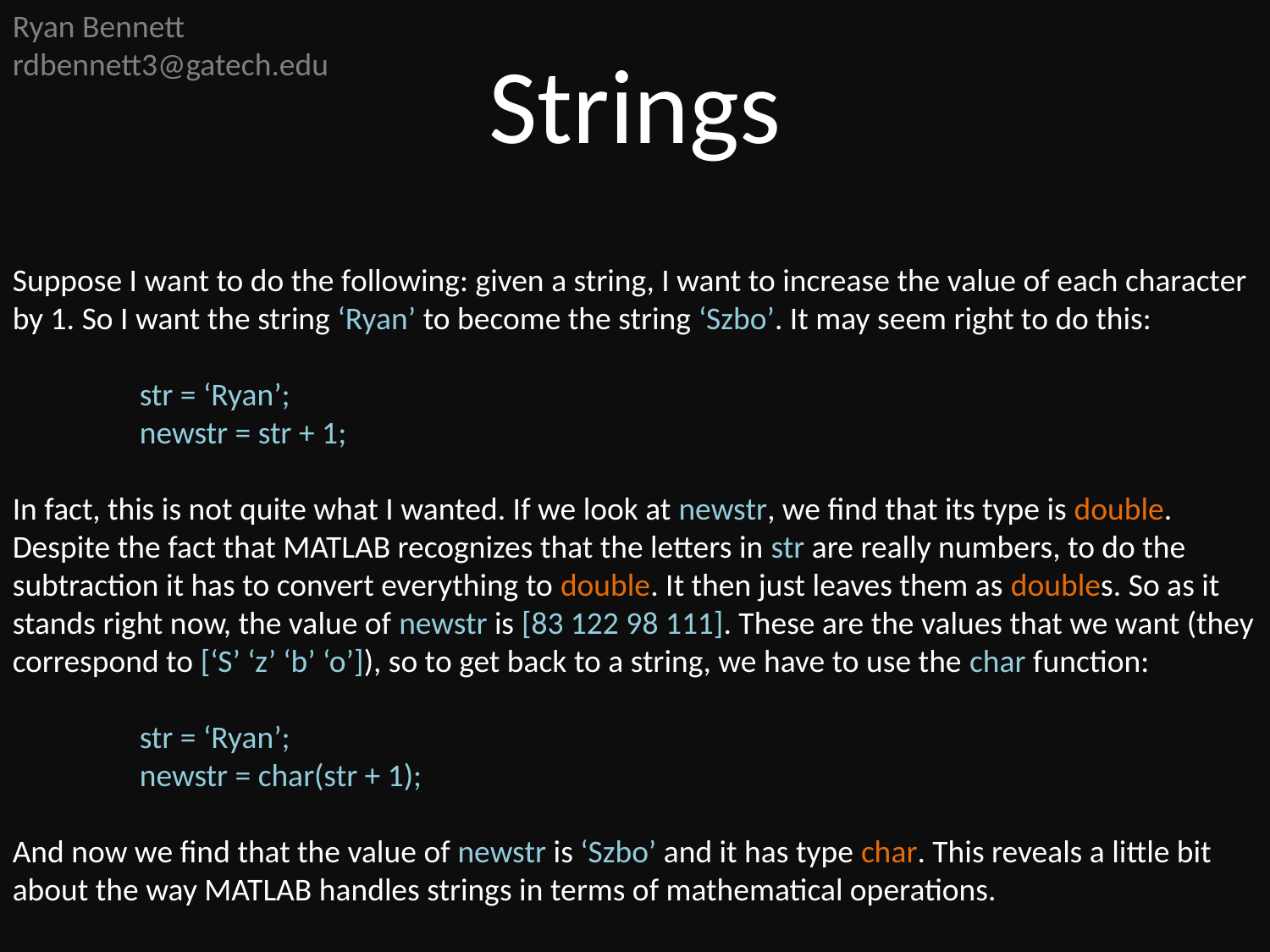

Ryan Bennett
rdbennett3@gatech.edu
Strings
Suppose I want to do the following: given a string, I want to increase the value of each character by 1. So I want the string ‘Ryan’ to become the string ‘Szbo’. It may seem right to do this:

	str = ‘Ryan’;
	newstr = str + 1;

In fact, this is not quite what I wanted. If we look at newstr, we find that its type is double. Despite the fact that MATLAB recognizes that the letters in str are really numbers, to do the subtraction it has to convert everything to double. It then just leaves them as doubles. So as it stands right now, the value of newstr is [83 122 98 111]. These are the values that we want (they correspond to [‘S’ ‘z’ ‘b’ ‘o’]), so to get back to a string, we have to use the char function:

	str = ‘Ryan’;
	newstr = char(str + 1);

And now we find that the value of newstr is ‘Szbo’ and it has type char. This reveals a little bit about the way MATLAB handles strings in terms of mathematical operations.